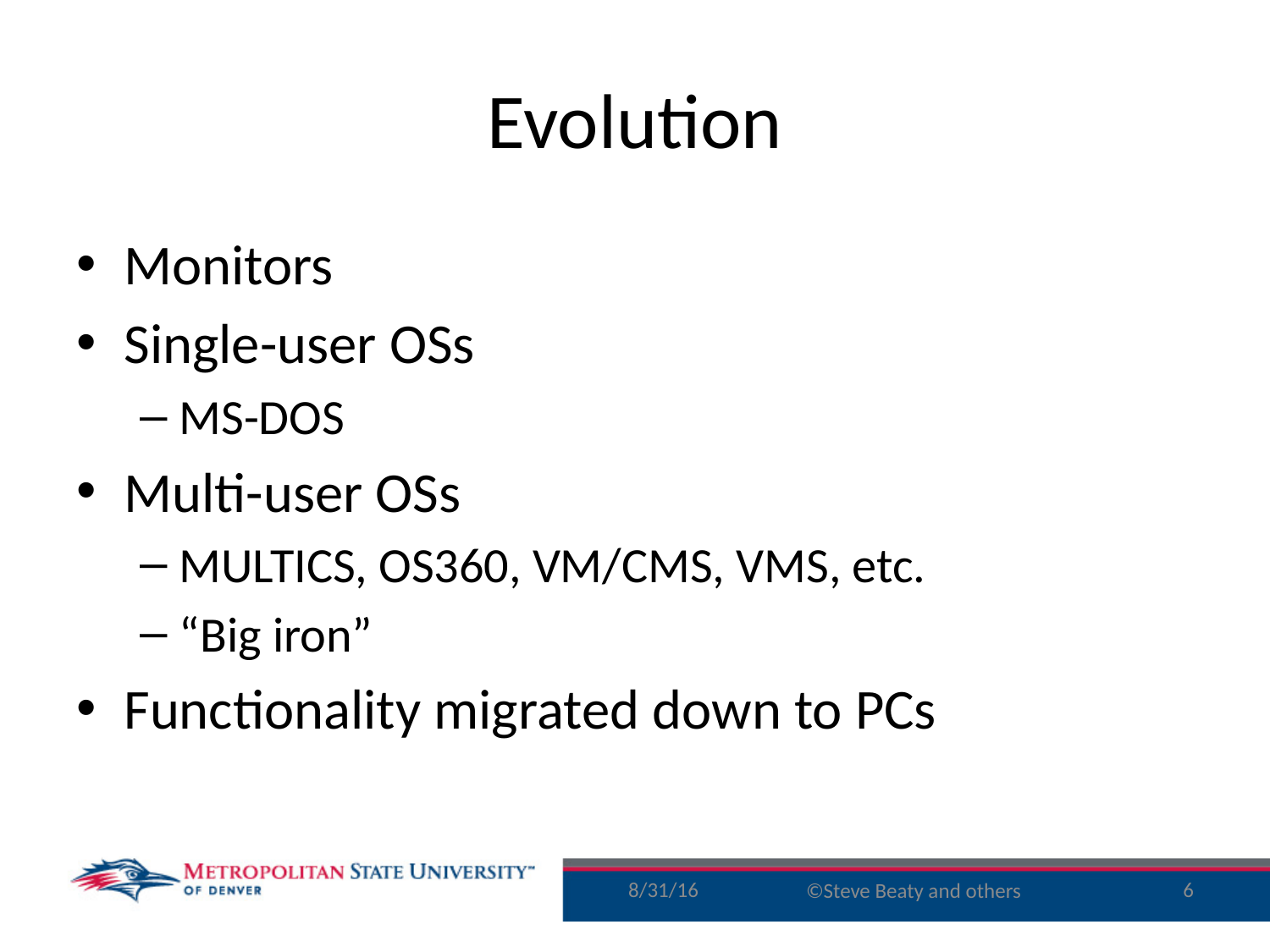

# Evolution
Monitors
Single-user OSs
MS-DOS
Multi-user OSs
MULTICS, OS360, VM/CMS, VMS, etc.
“Big iron”
Functionality migrated down to PCs
8/31/16
6
©Steve Beaty and others